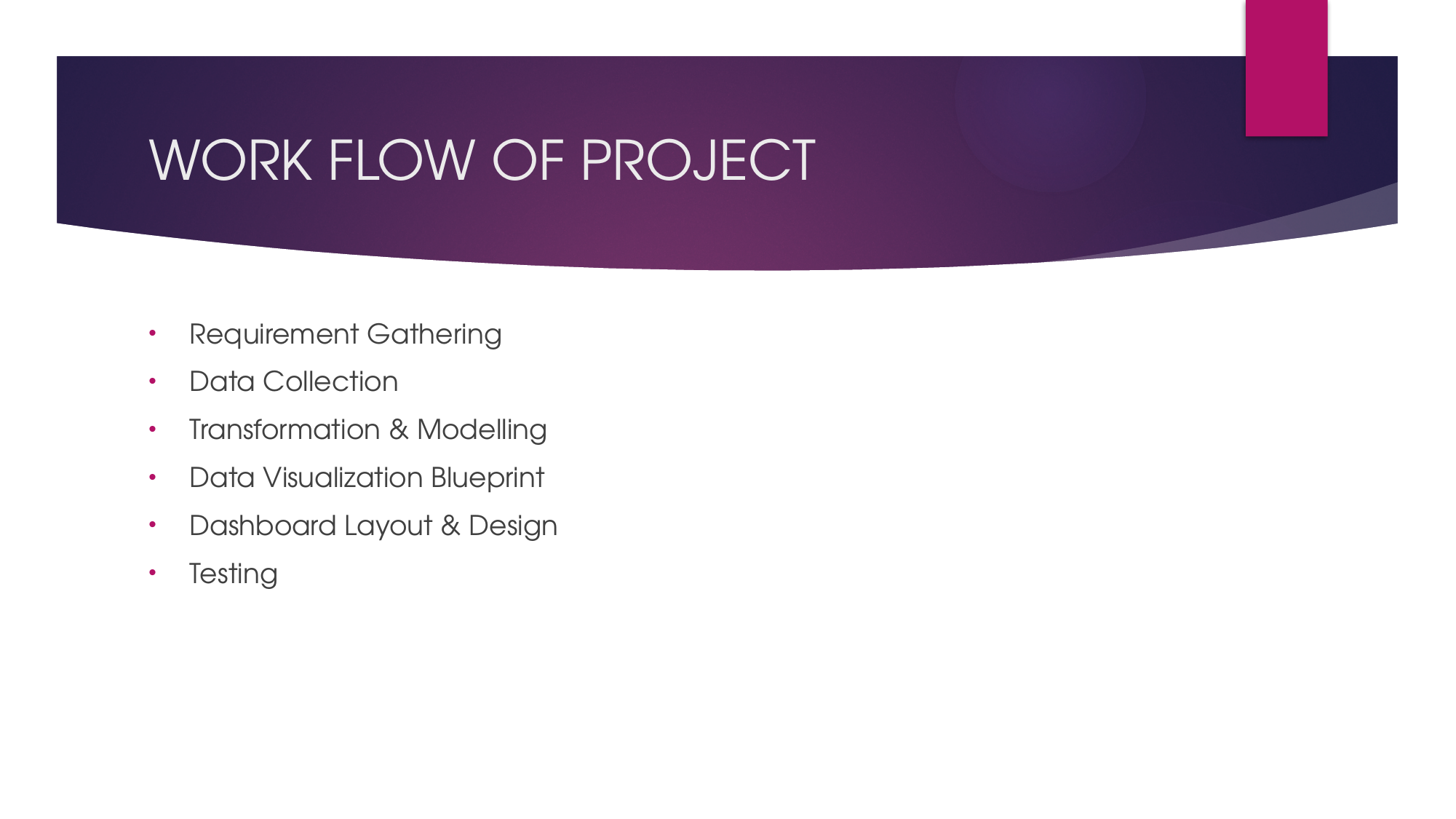

# WORK FLOW OF PROJECT
Requirement Gathering
Data Collection
Transformation & Modelling
Data Visualization Blueprint
Dashboard Layout & Design
Testing